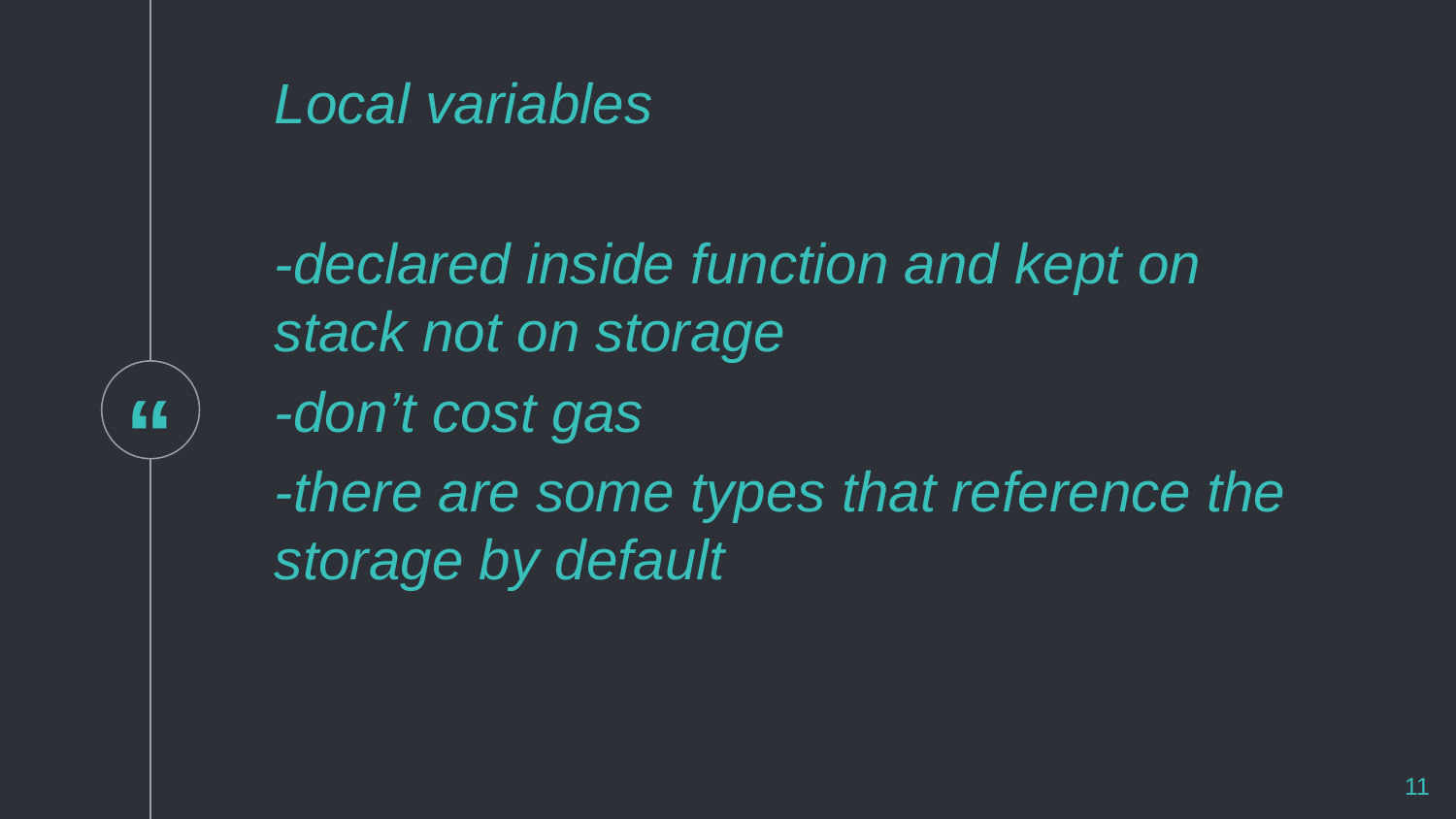

Local variables

-declared inside function and kept on stack not on storage
-don’t cost gas
-there are some types that reference the storage by default

11